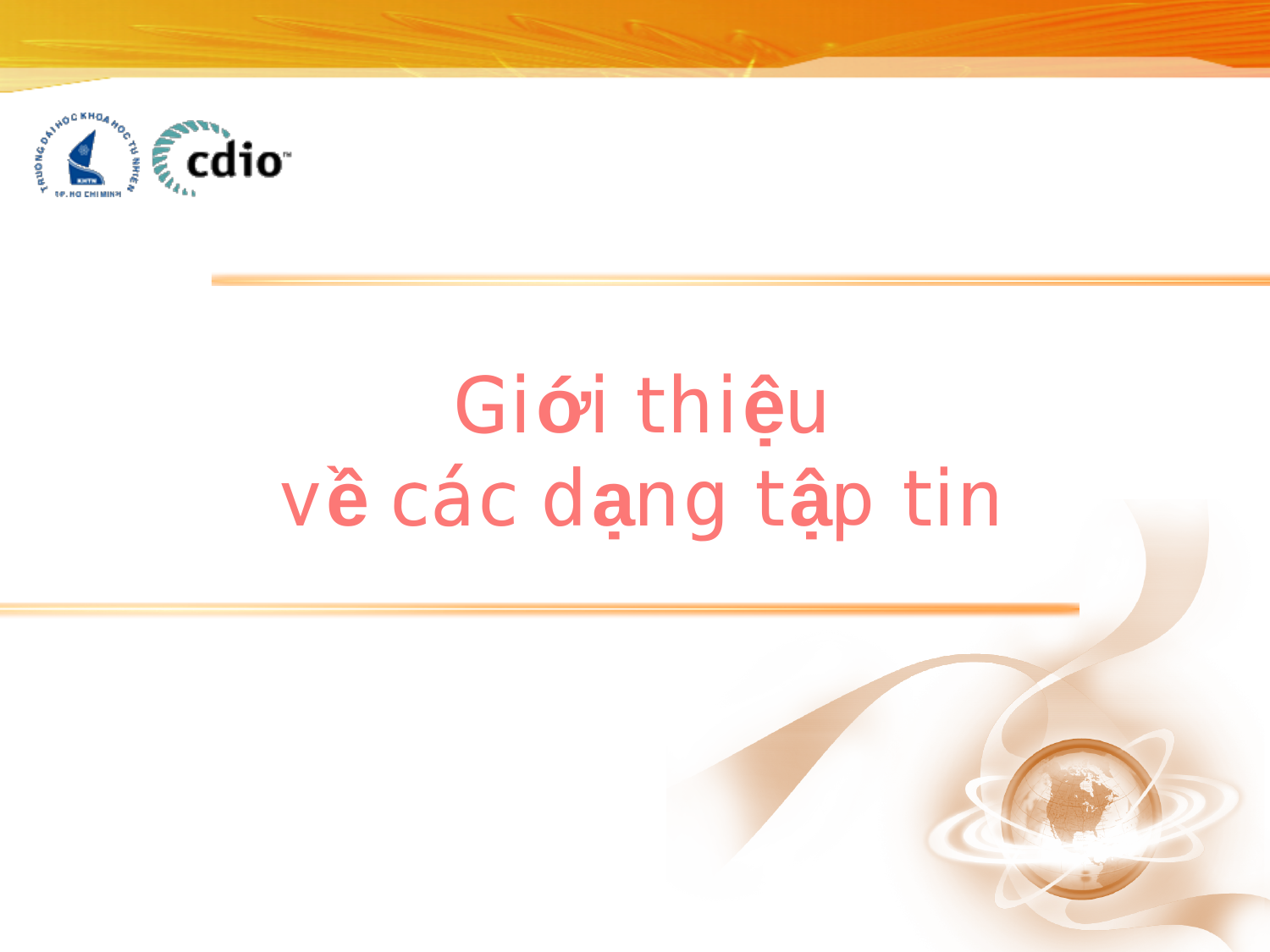

# Giới thiệu về các dạng tập tin